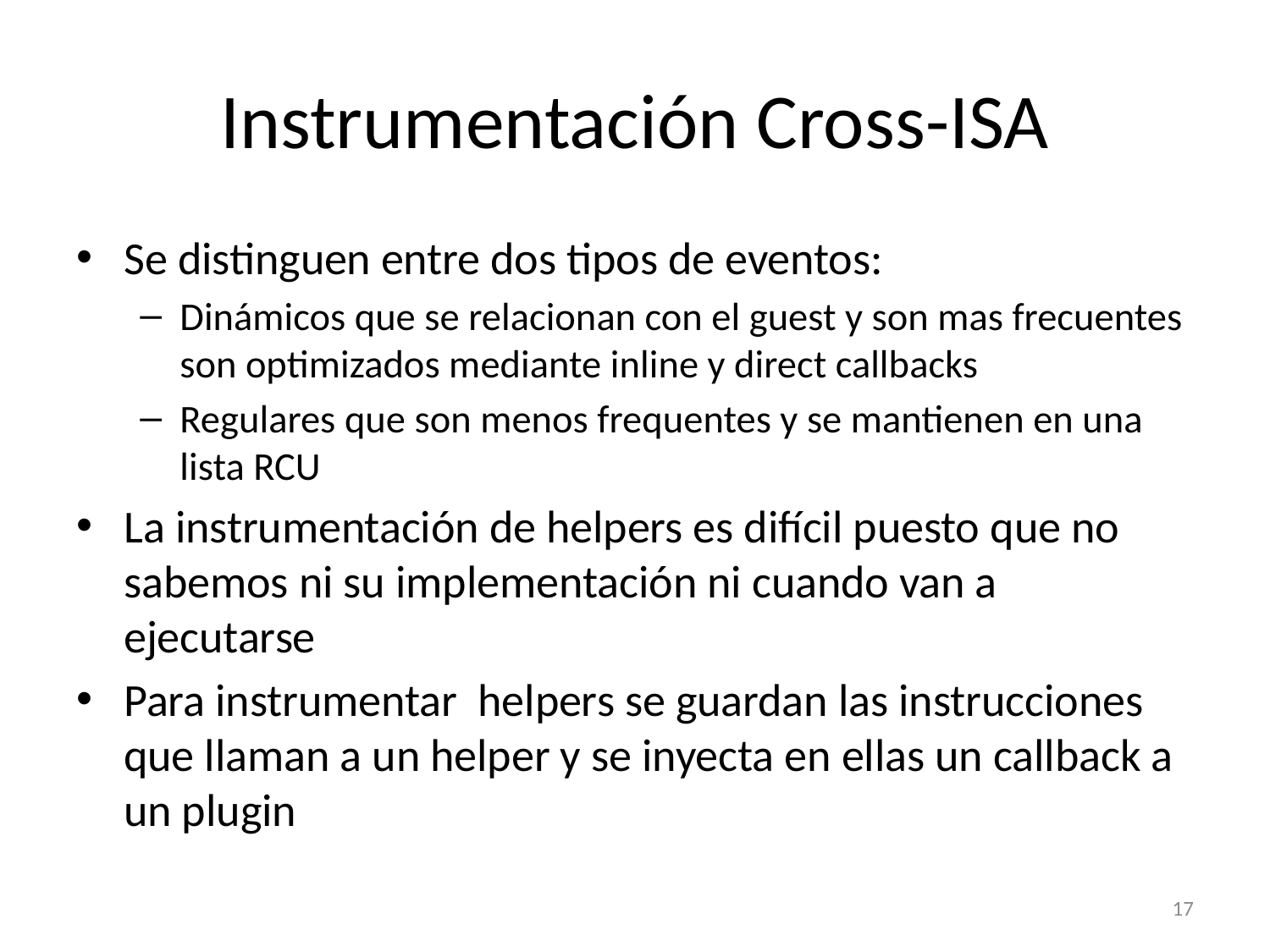

# Instrumentación Cross-ISA
Se distinguen entre dos tipos de eventos:
Dinámicos que se relacionan con el guest y son mas frecuentes son optimizados mediante inline y direct callbacks
Regulares que son menos frequentes y se mantienen en una lista RCU
La instrumentación de helpers es difícil puesto que no sabemos ni su implementación ni cuando van a ejecutarse
Para instrumentar  helpers se guardan las instrucciones que llaman a un helper y se inyecta en ellas un callback a un plugin
17